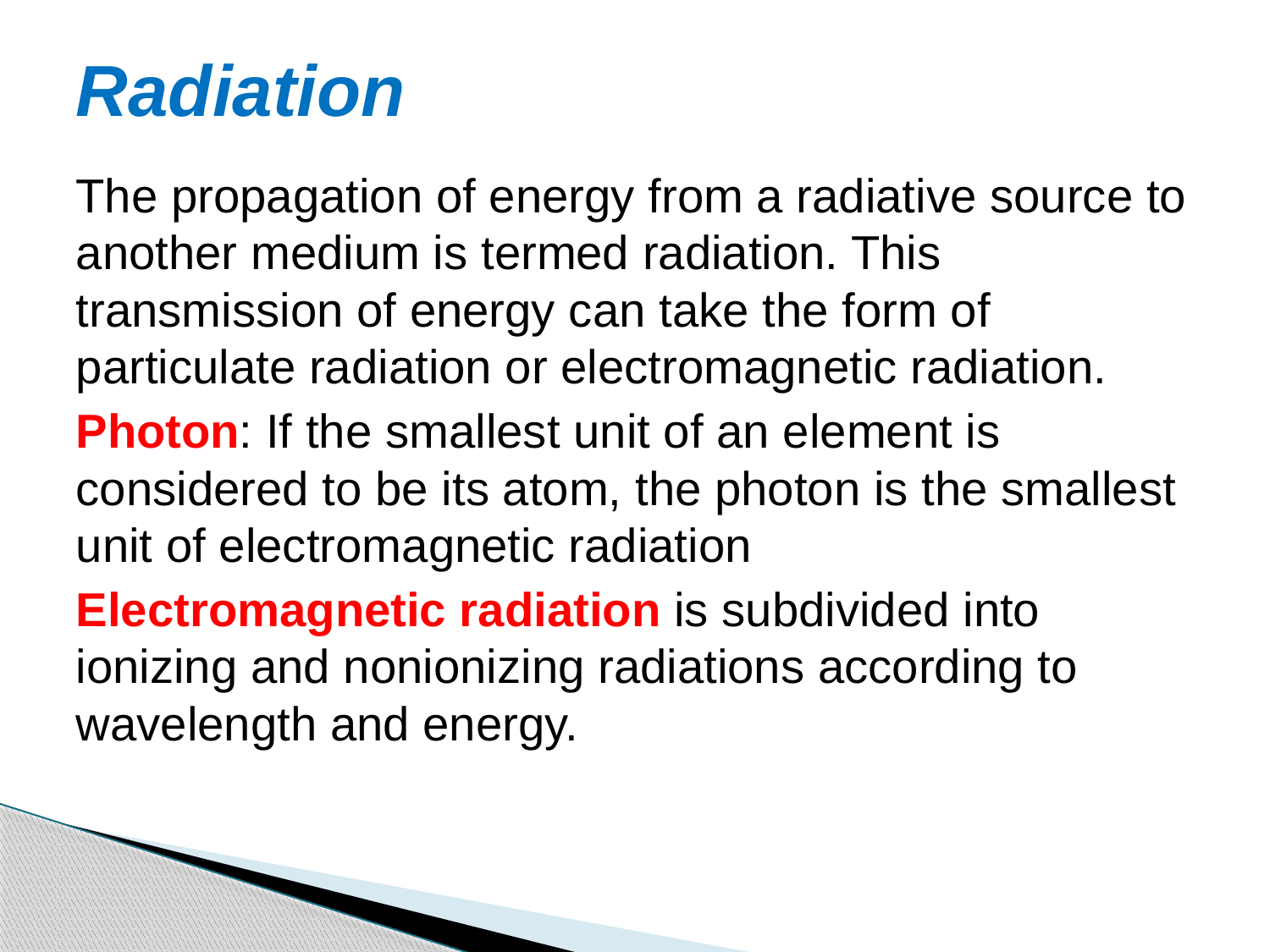

# Radiation
The propagation of energy from a radiative source to another medium is termed radiation. This transmission of energy can take the form of particulate radiation or electromagnetic radiation.
Photon: If the smallest unit of an element is considered to be its atom, the photon is the smallest unit of electromagnetic radiation
Electromagnetic radiation is subdivided into ionizing and nonionizing radiations according to wavelength and energy.